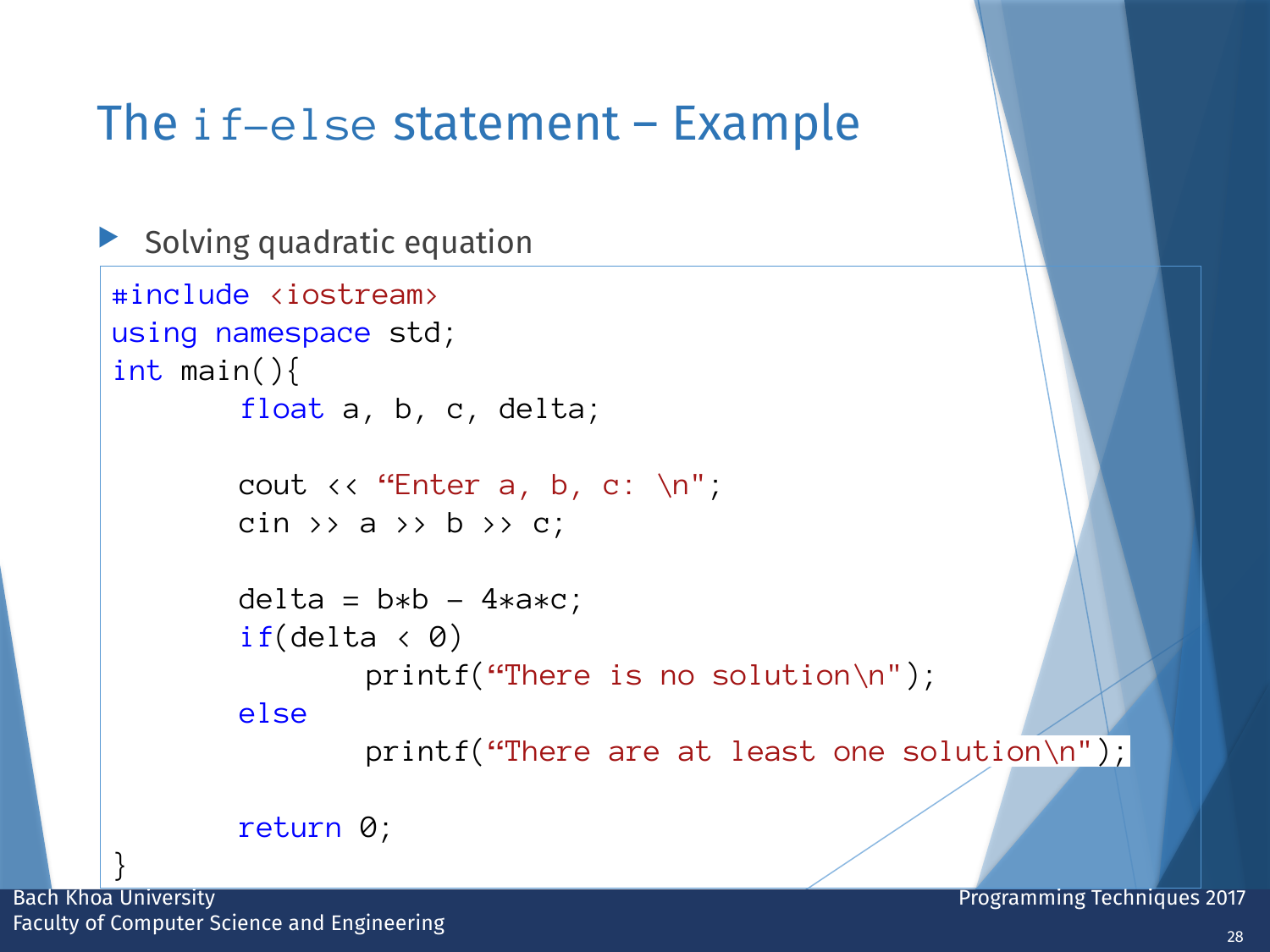

# The if-else statement – Example
Solving quadratic equation
#include <iostream>
using namespace std;
int main(){
	float a, b, c, delta;

	cout << “Enter a, b, c: \n";
	cin >> a >> b >> c;

	delta = b*b - 4*a*c;
	if(delta < 0)
		printf(“There is no solution\n");
	else
		printf(“There are at least one solution\n");

	return 0;
}
28